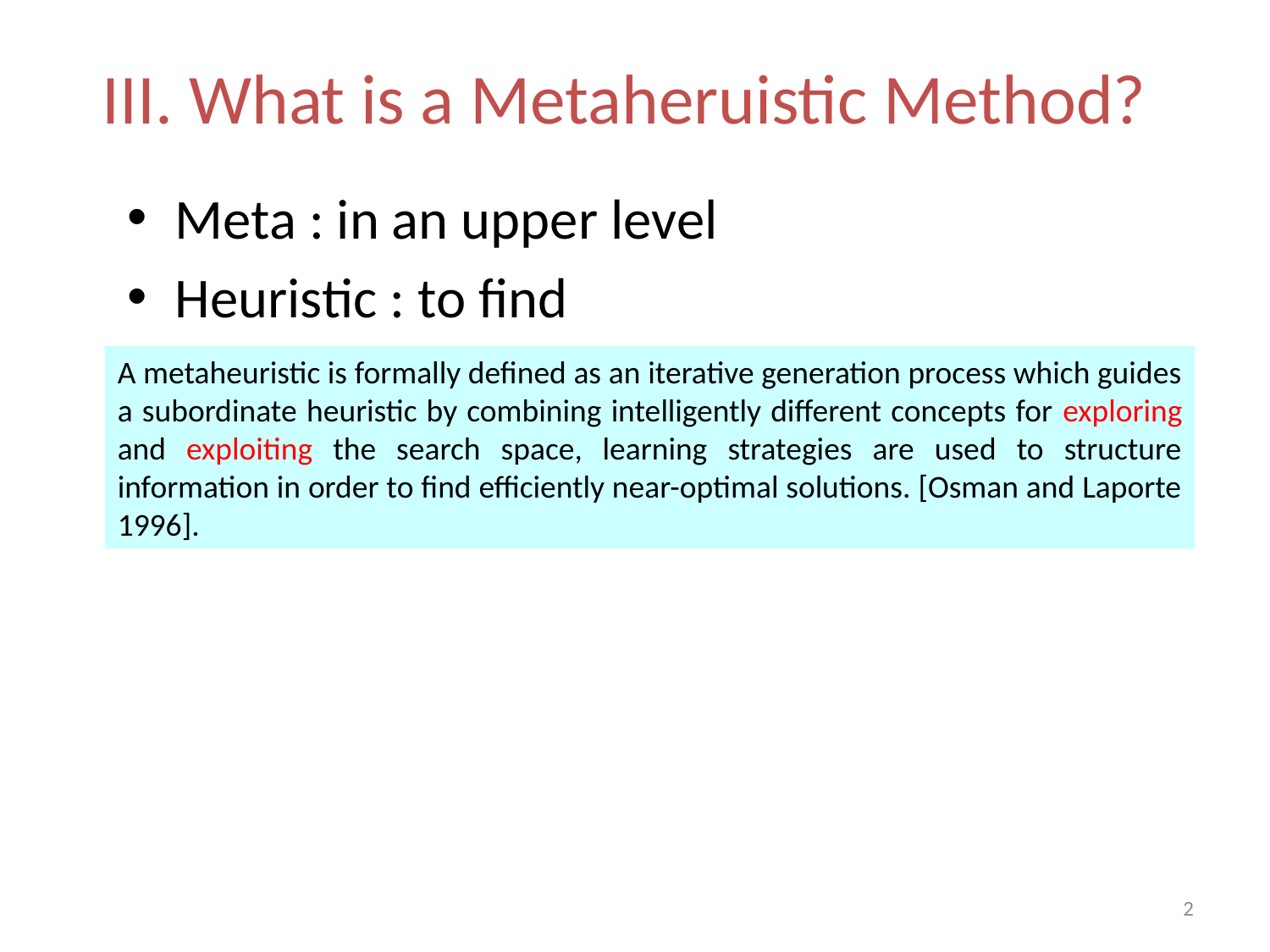

# III. What is a Metaheruistic Method?
Meta : in an upper level
Heuristic : to find
A metaheuristic is formally defined as an iterative generation process which guides a subordinate heuristic by combining intelligently different concepts for exploring and exploiting the search space, learning strategies are used to structure information in order to find efficiently near-optimal solutions. [Osman and Laporte 1996].
2